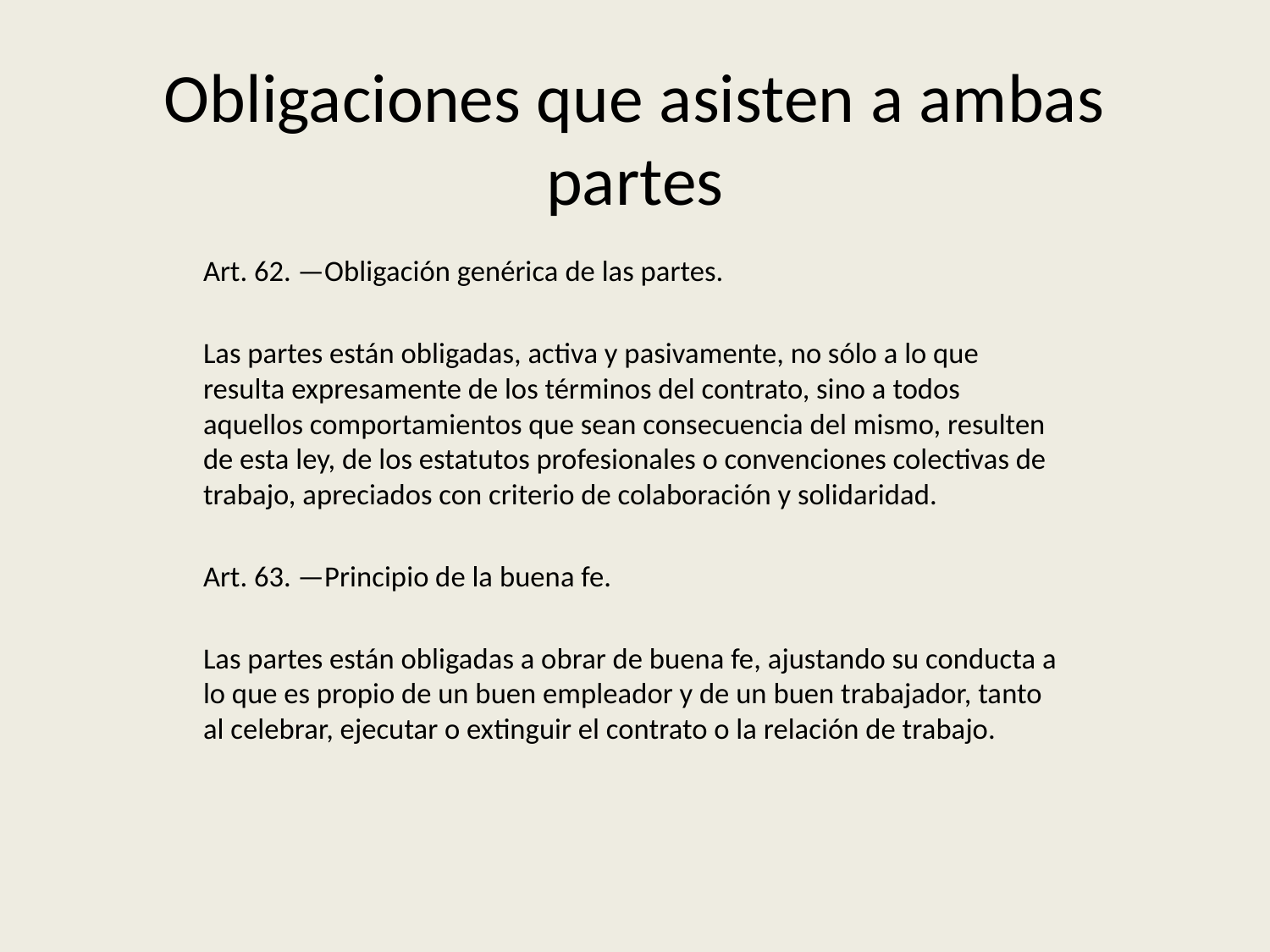

# Obligaciones que asisten a ambas partes
Art. 62. —Obligación genérica de las partes.

Las partes están obligadas, activa y pasivamente, no sólo a lo que resulta expresamente de los términos del contrato, sino a todos aquellos comportamientos que sean consecuencia del mismo, resulten de esta ley, de los estatutos profesionales o convenciones colectivas de trabajo, apreciados con criterio de colaboración y solidaridad.

Art. 63. —Principio de la buena fe.

Las partes están obligadas a obrar de buena fe, ajustando su conducta a lo que es propio de un buen empleador y de un buen trabajador, tanto al celebrar, ejecutar o extinguir el contrato o la relación de trabajo.